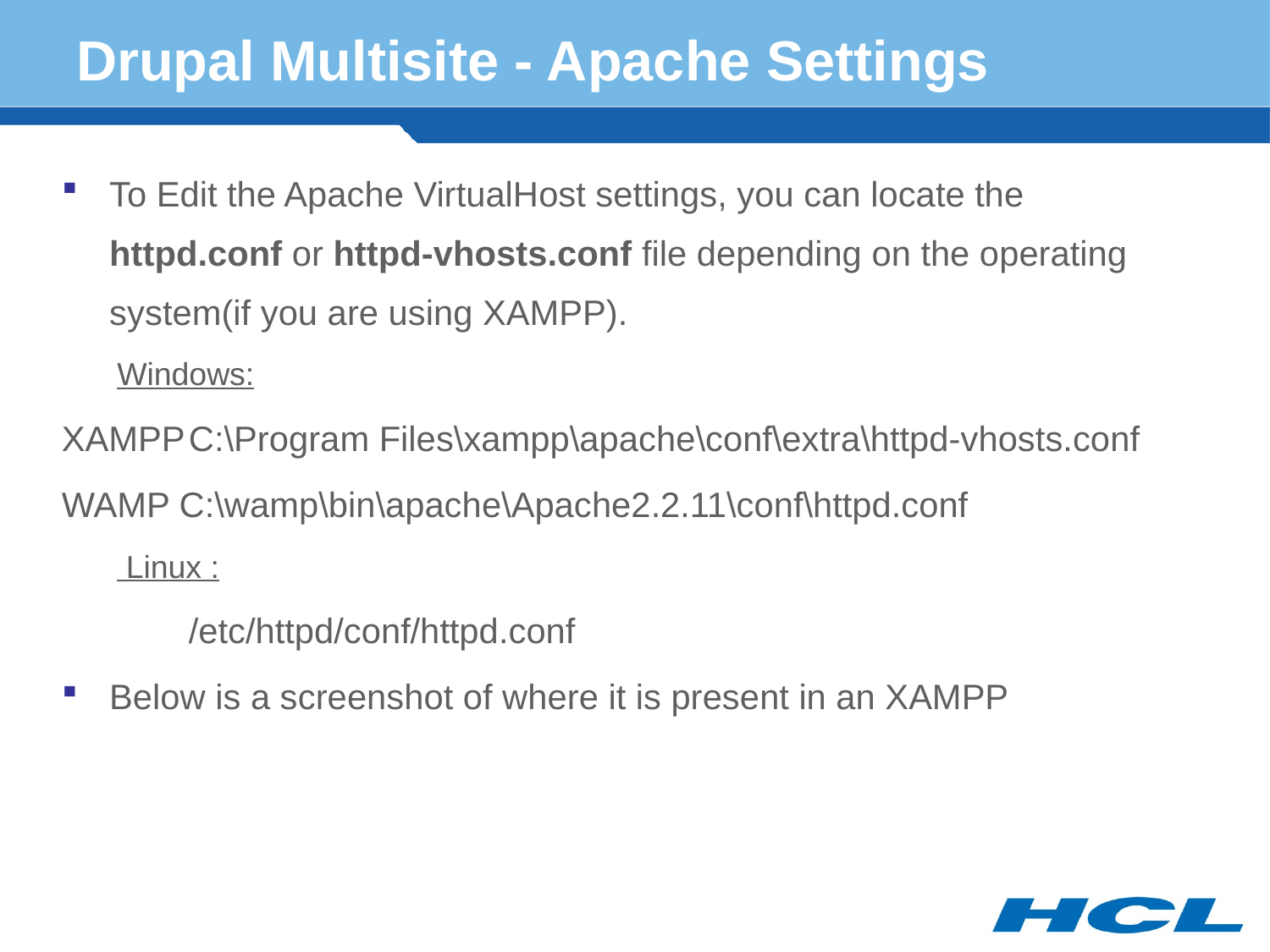

# Drupal Multisite - Apache Settings
To Edit the Apache VirtualHost settings, you can locate the httpd.conf or httpd-vhosts.conf file depending on the operating system(if you are using XAMPP).
Windows:
XAMPP	C:\Program Files\xampp\apache\conf\extra\httpd-vhosts.conf
WAMP C:\wamp\bin\apache\Apache2.2.11\conf\httpd.conf
 Linux :
	/etc/httpd/conf/httpd.conf
Below is a screenshot of where it is present in an XAMPP